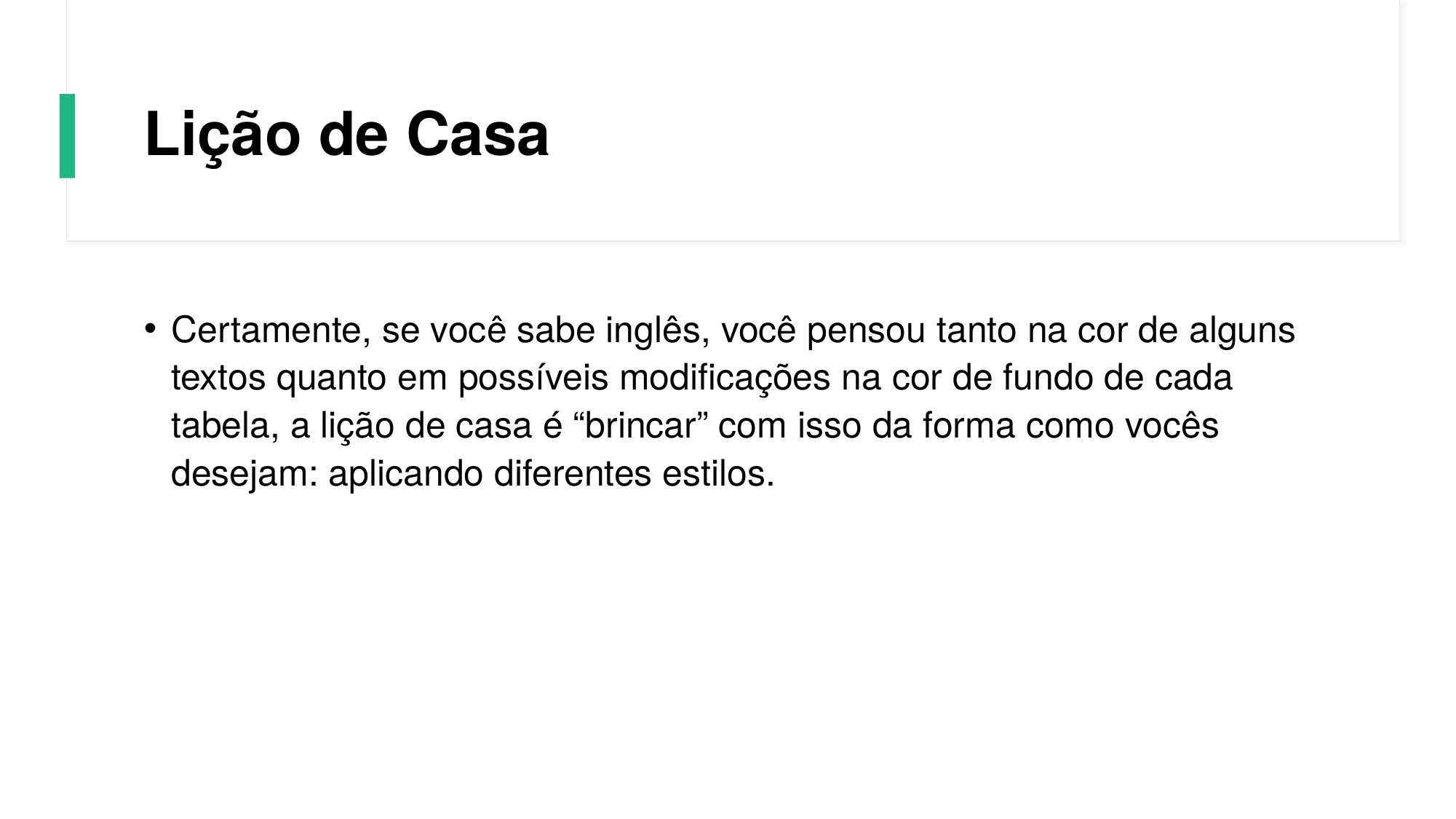

# Lição de Casa
Certamente, se você sabe inglês, você pensou tanto na cor de alguns textos quanto em possíveis modificações na cor de fundo de cada tabela, a lição de casa é “brincar” com isso da forma como vocês desejam: aplicando diferentes estilos.